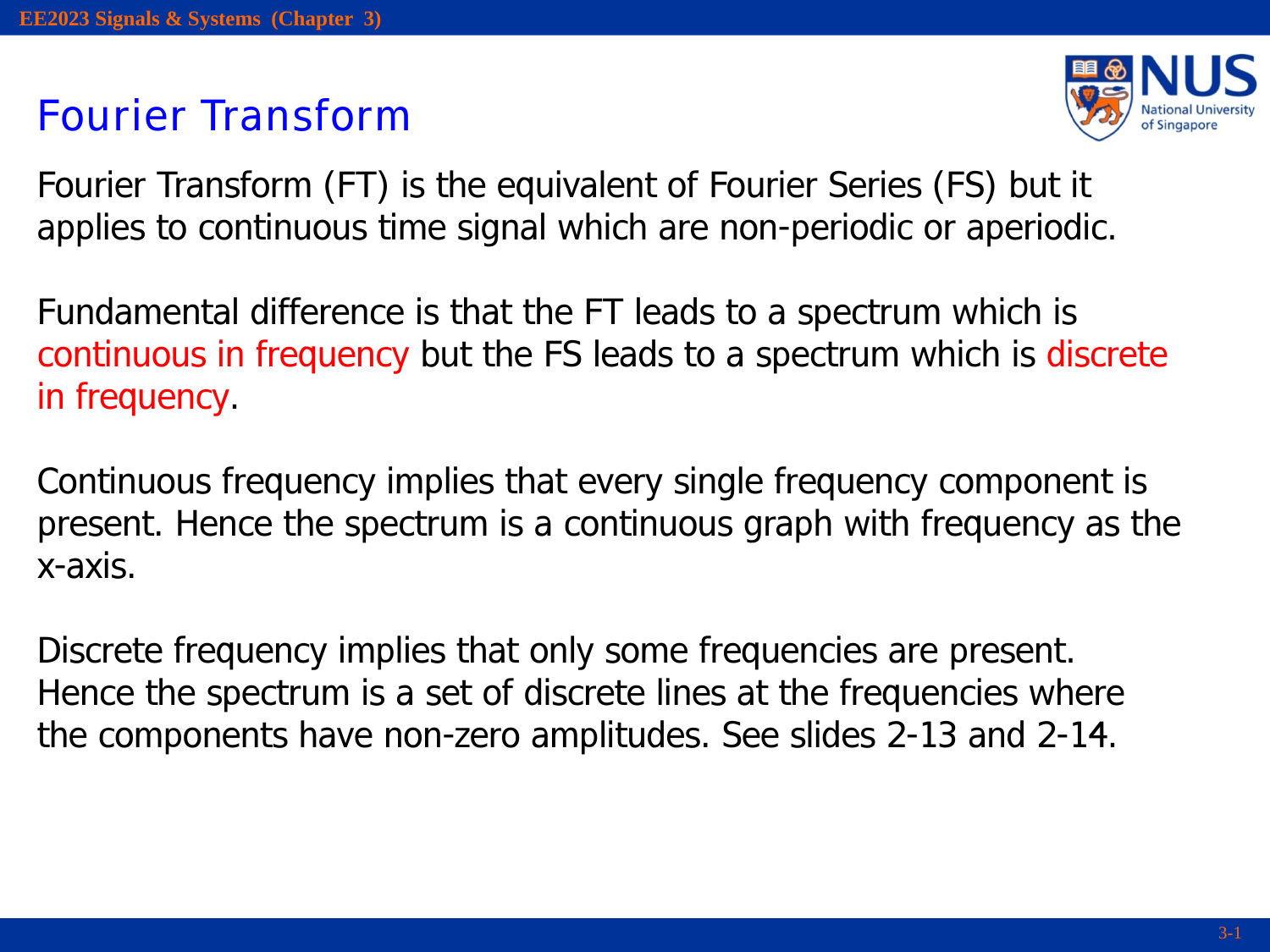

Fourier Transform
Fourier Transform (FT) is the equivalent of Fourier Series (FS) but it applies to continuous time signal which are non-periodic or aperiodic.

Fundamental difference is that the FT leads to a spectrum which is continuous in frequency but the FS leads to a spectrum which is discrete in frequency.

Continuous frequency implies that every single frequency component is present. Hence the spectrum is a continuous graph with frequency as the x-axis.

Discrete frequency implies that only some frequencies are present. Hence the spectrum is a set of discrete lines at the frequencies where the components have non-zero amplitudes. See slides 2-13 and 2-14.